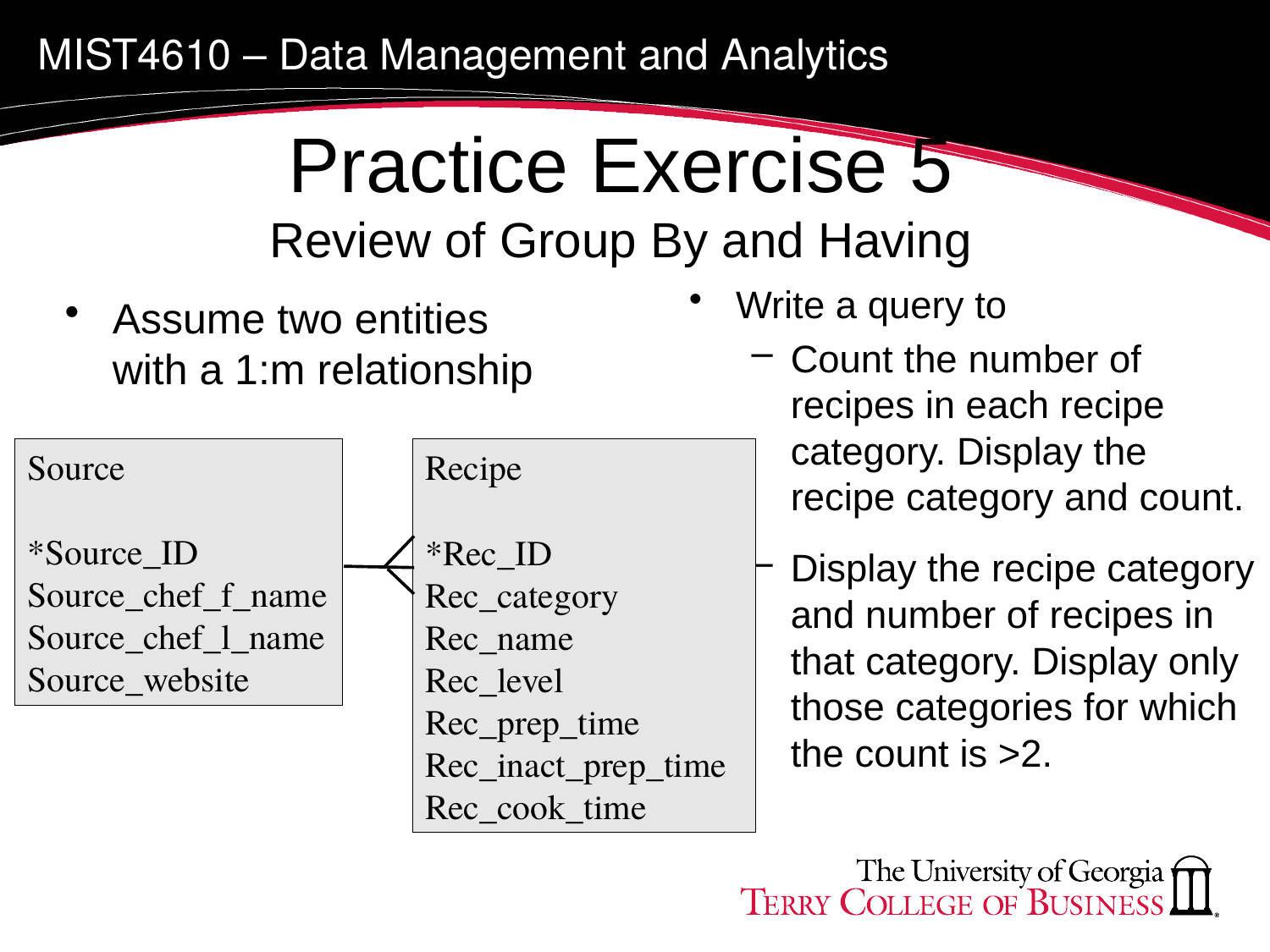

# Practice Exercise 5 Review of Group By and Having
Write a query to
Count the number of recipes in each recipe category. Display the recipe category and count.
Display the recipe category and number of recipes in that category. Display only those categories for which the count is >2.

Assume two entities with a 1:m relationship
Source

*Source_ID
Source_chef_f_name
Source_chef_l_name
Source_website
Recipe

*Rec_ID
Rec_category
Rec_name
Rec_level
Rec_prep_time
Rec_inact_prep_time
Rec_cook_time